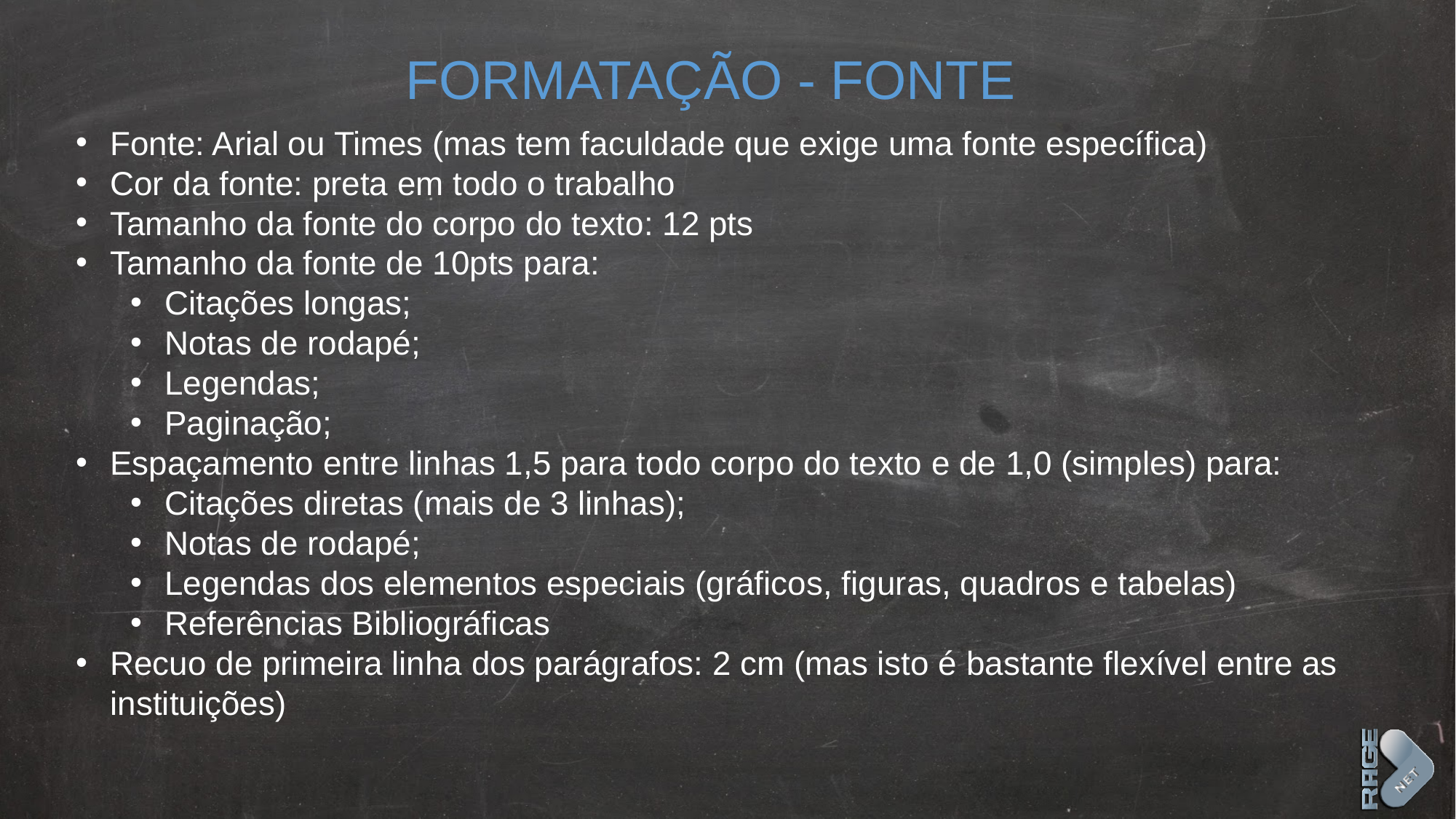

FORMATAÇÃO - FONTE
Fonte: Arial ou Times (mas tem faculdade que exige uma fonte específica)
Cor da fonte: preta em todo o trabalho
Tamanho da fonte do corpo do texto: 12 pts
Tamanho da fonte de 10pts para:
Citações longas;
Notas de rodapé;
Legendas;
Paginação;
Espaçamento entre linhas 1,5 para todo corpo do texto e de 1,0 (simples) para:
Citações diretas (mais de 3 linhas);
Notas de rodapé;
Legendas dos elementos especiais (gráficos, figuras, quadros e tabelas)
Referências Bibliográficas
Recuo de primeira linha dos parágrafos: 2 cm (mas isto é bastante flexível entre as instituições)